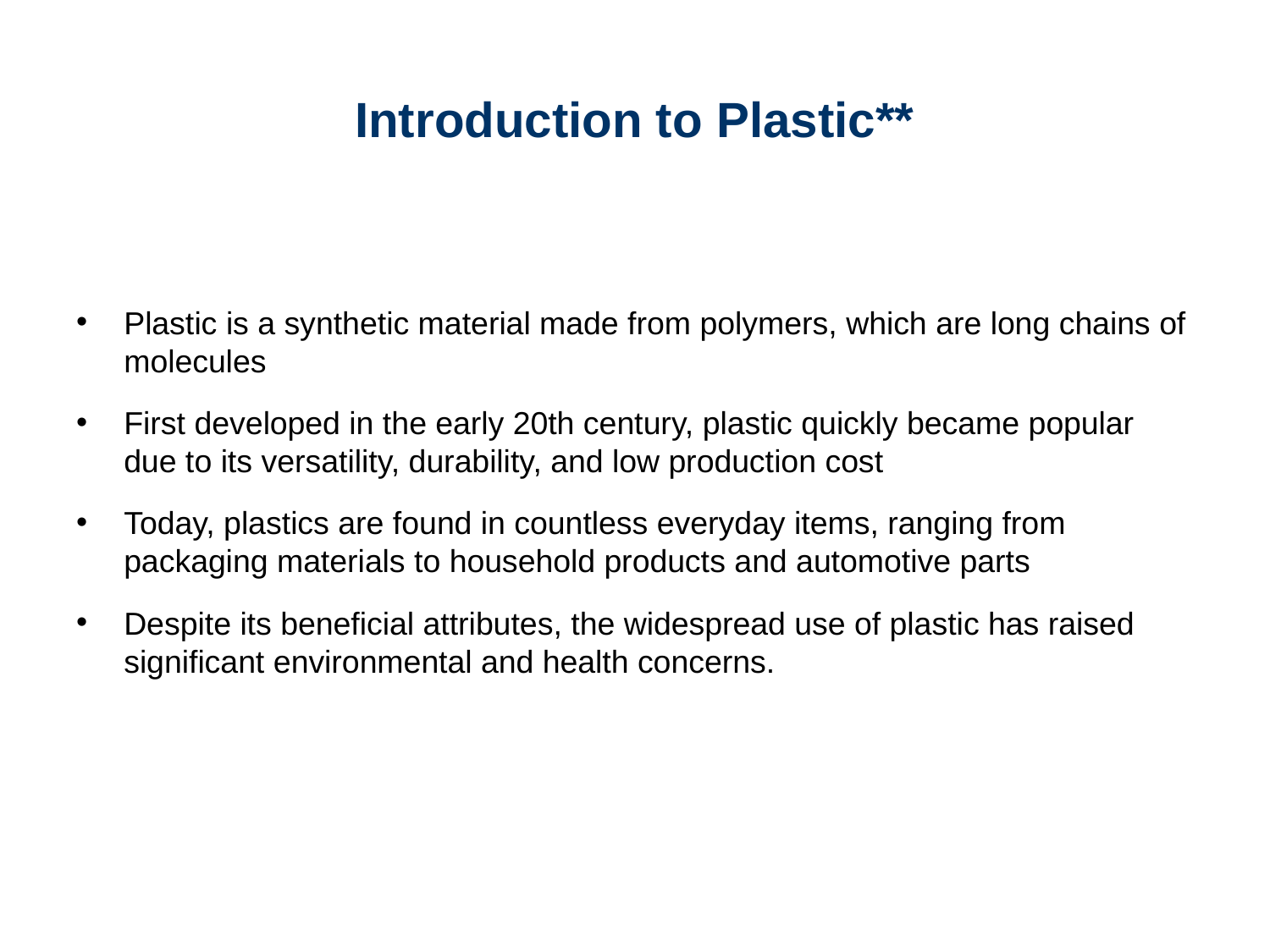

# Introduction to Plastic**

Plastic is a synthetic material made from polymers, which are long chains of molecules
First developed in the early 20th century, plastic quickly became popular due to its versatility, durability, and low production cost
Today, plastics are found in countless everyday items, ranging from packaging materials to household products and automotive parts
Despite its beneficial attributes, the widespread use of plastic has raised significant environmental and health concerns.